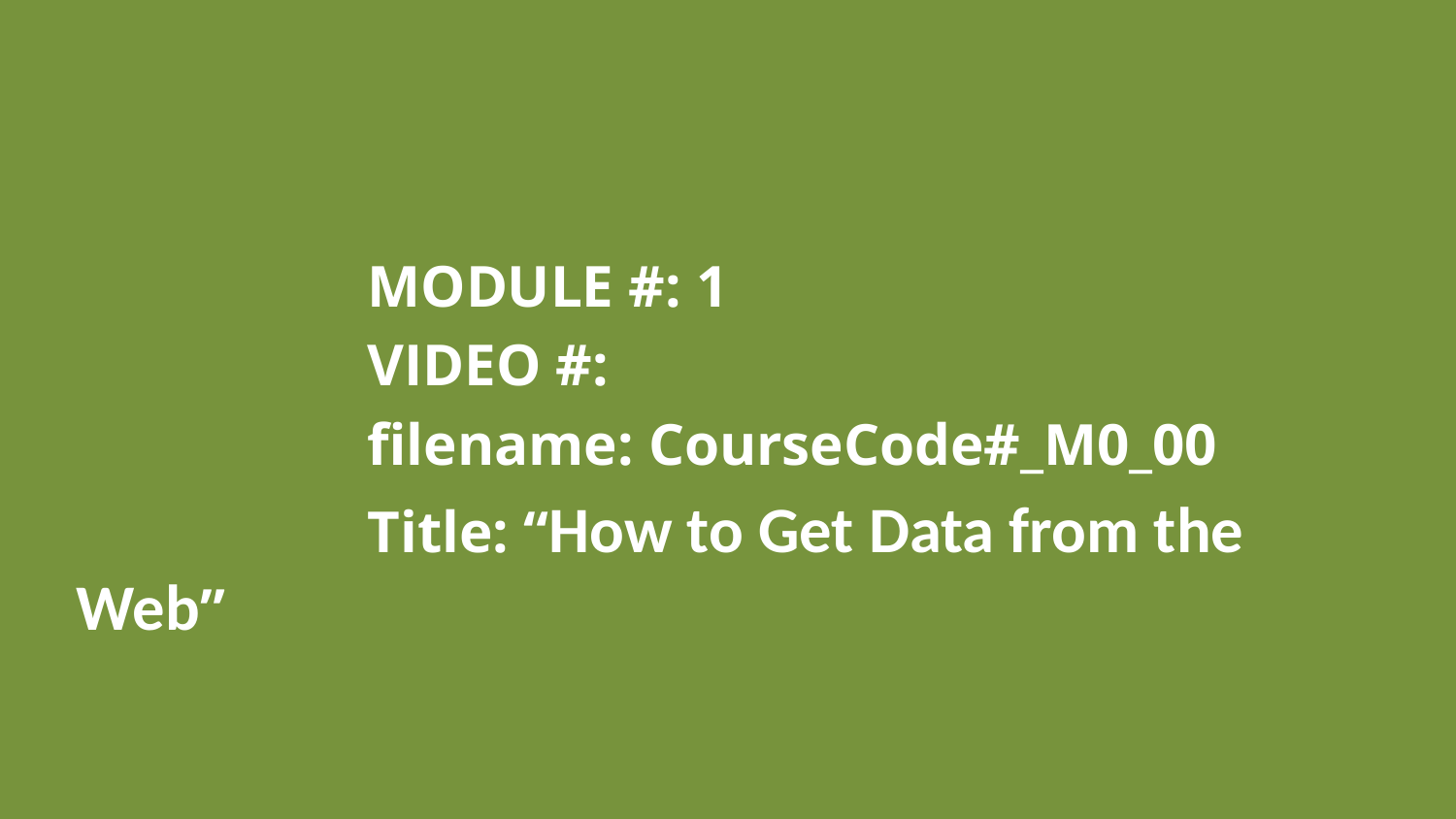

MODULE #: 1
		VIDEO #:
		filename: CourseCode#_M0_00
		Title: “How to Get Data from the Web”